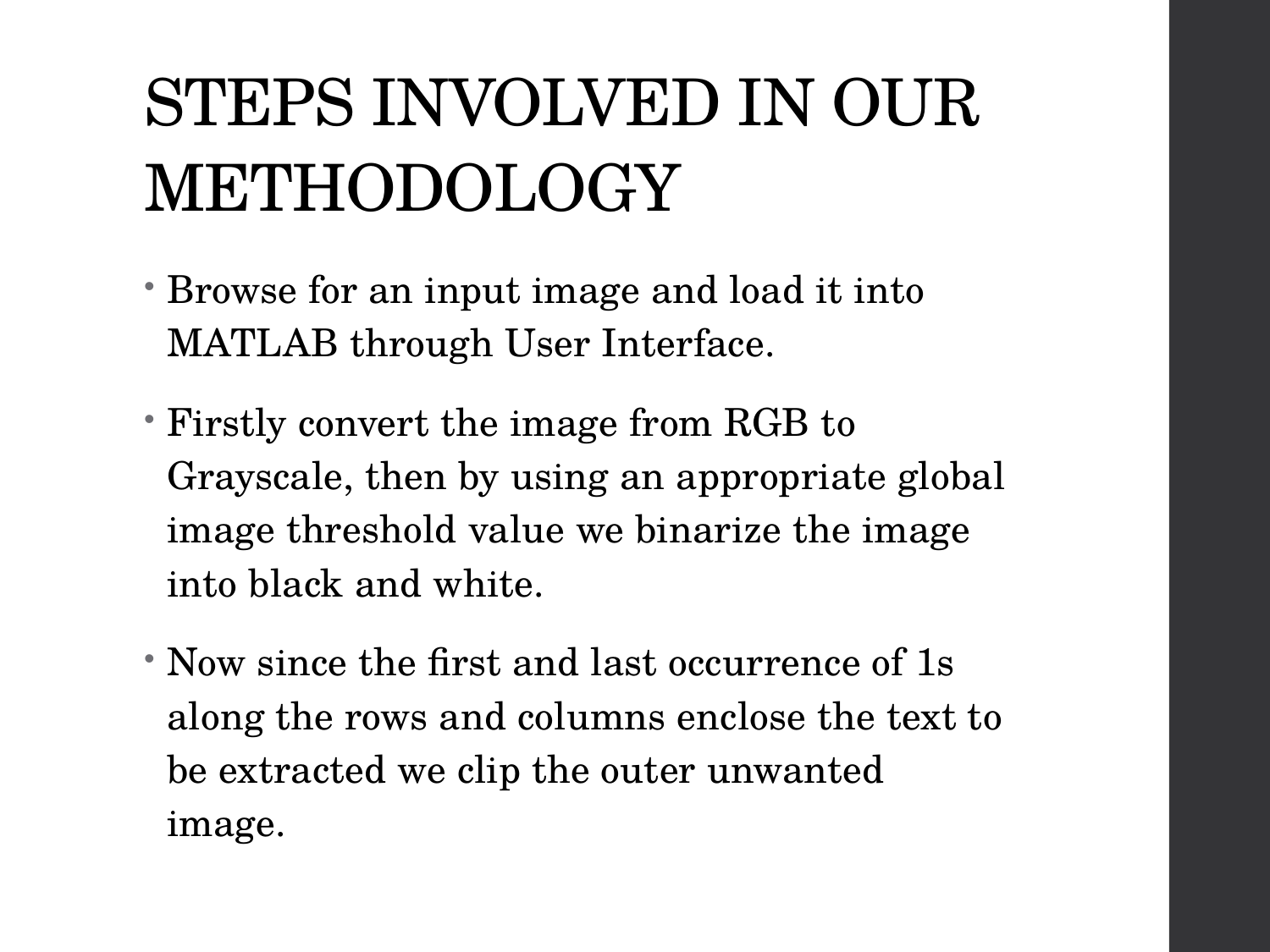

# STEPS INVOLVED IN OUR METHODOLOGY
Browse for an input image and load it into MATLAB through User Interface.
Firstly convert the image from RGB to Grayscale, then by using an appropriate global image threshold value we binarize the image into black and white.
Now since the first and last occurrence of 1s along the rows and columns enclose the text to be extracted we clip the outer unwanted image.